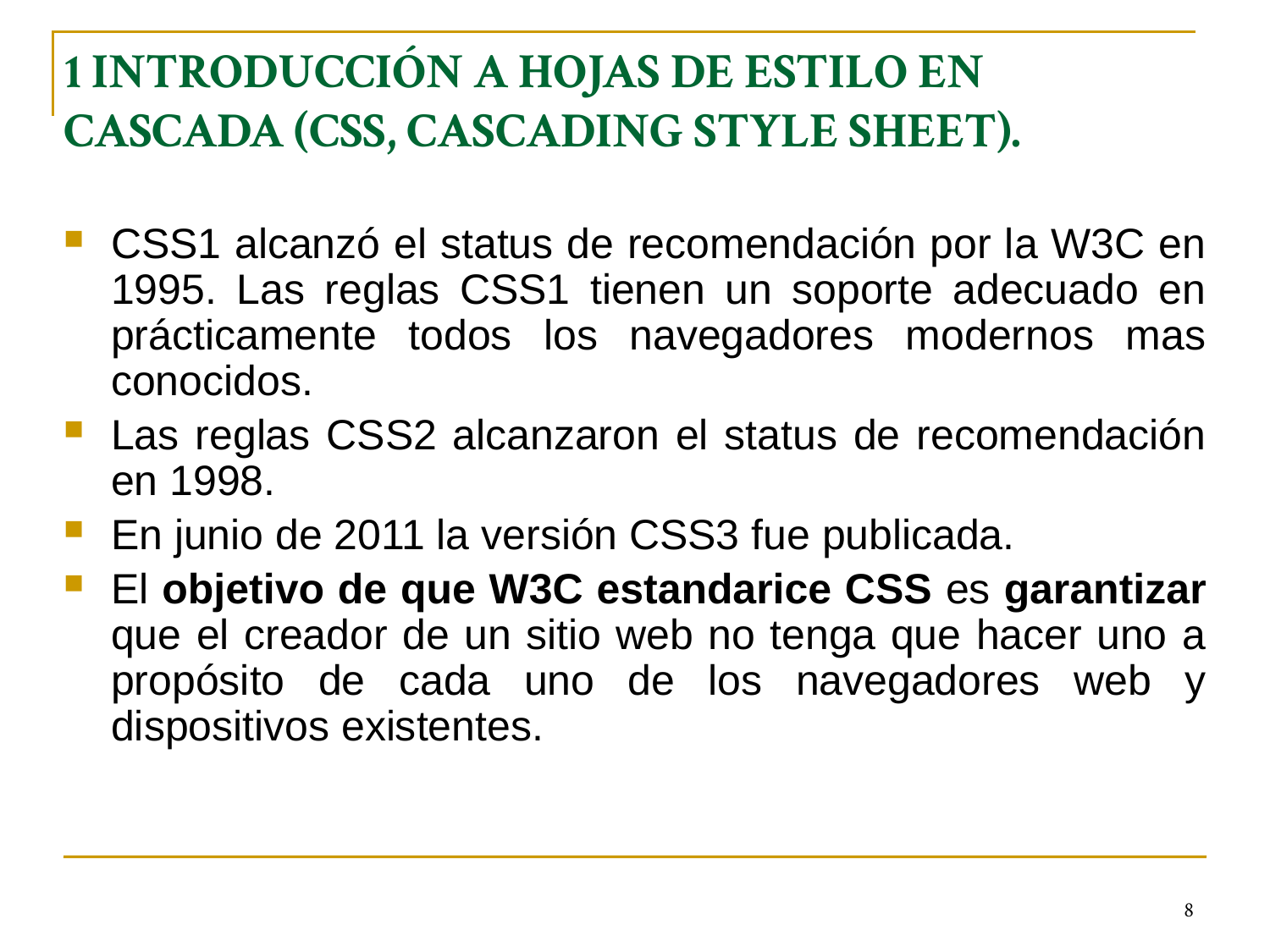

1 INTRODUCCIÓN A HOJAS DE ESTILO EN CASCADA (CSS, CASCADING STYLE SHEET).
CSS1 alcanzó el status de recomendación por la W3C en 1995. Las reglas CSS1 tienen un soporte adecuado en prácticamente todos los navegadores modernos mas conocidos.
Las reglas CSS2 alcanzaron el status de recomendación en 1998.
En junio de 2011 la versión CSS3 fue publicada.
El objetivo de que W3C estandarice CSS es garantizar que el creador de un sitio web no tenga que hacer uno a propósito de cada uno de los navegadores web y dispositivos existentes.

# 8